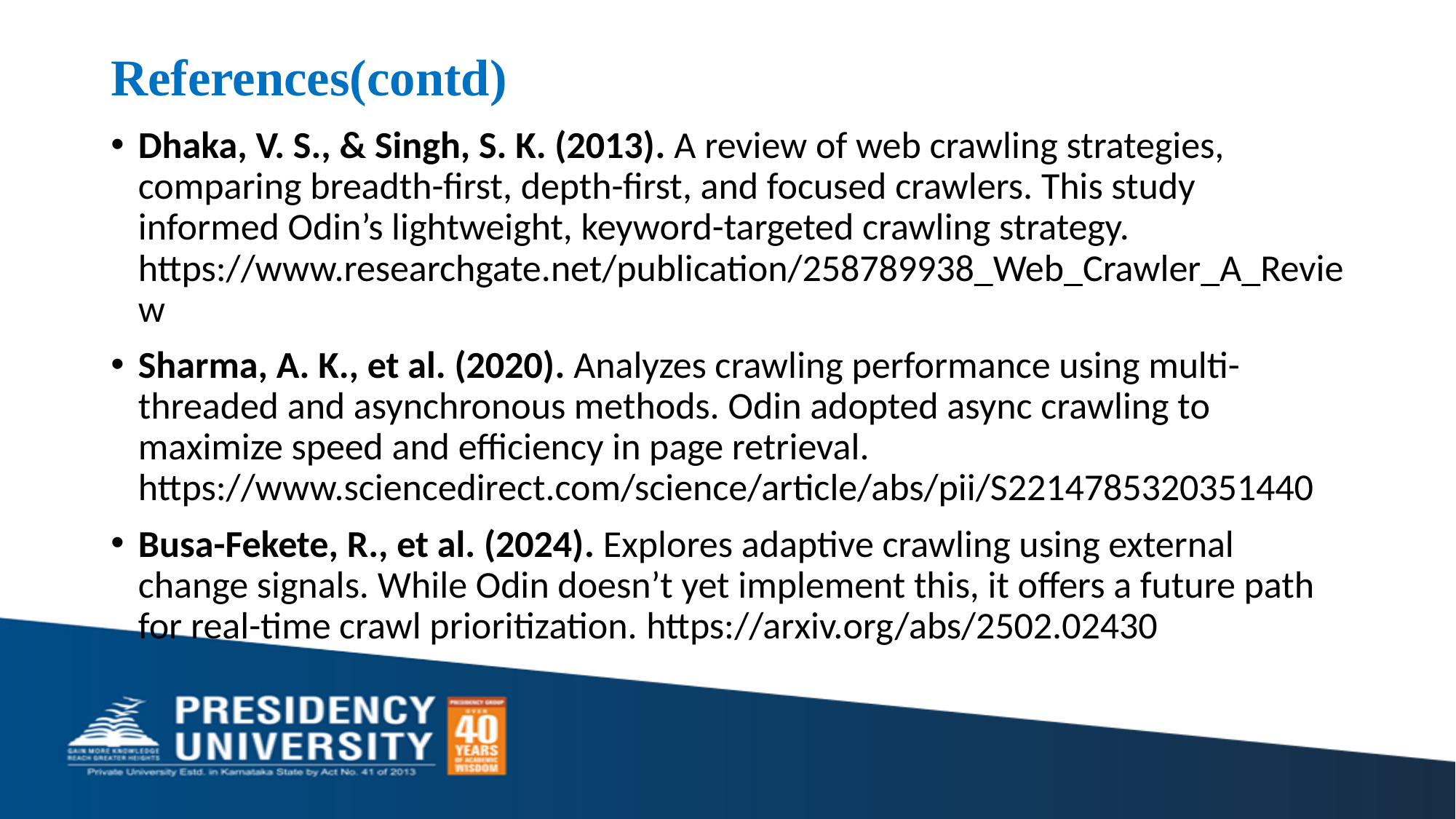

# References(contd)
Dhaka, V. S., & Singh, S. K. (2013). A review of web crawling strategies, comparing breadth-first, depth-first, and focused crawlers. This study informed Odin’s lightweight, keyword-targeted crawling strategy. https://www.researchgate.net/publication/258789938_Web_Crawler_A_Review
Sharma, A. K., et al. (2020). Analyzes crawling performance using multi-threaded and asynchronous methods. Odin adopted async crawling to maximize speed and efficiency in page retrieval. https://www.sciencedirect.com/science/article/abs/pii/S2214785320351440
Busa-Fekete, R., et al. (2024). Explores adaptive crawling using external change signals. While Odin doesn’t yet implement this, it offers a future path for real-time crawl prioritization. https://arxiv.org/abs/2502.02430

16